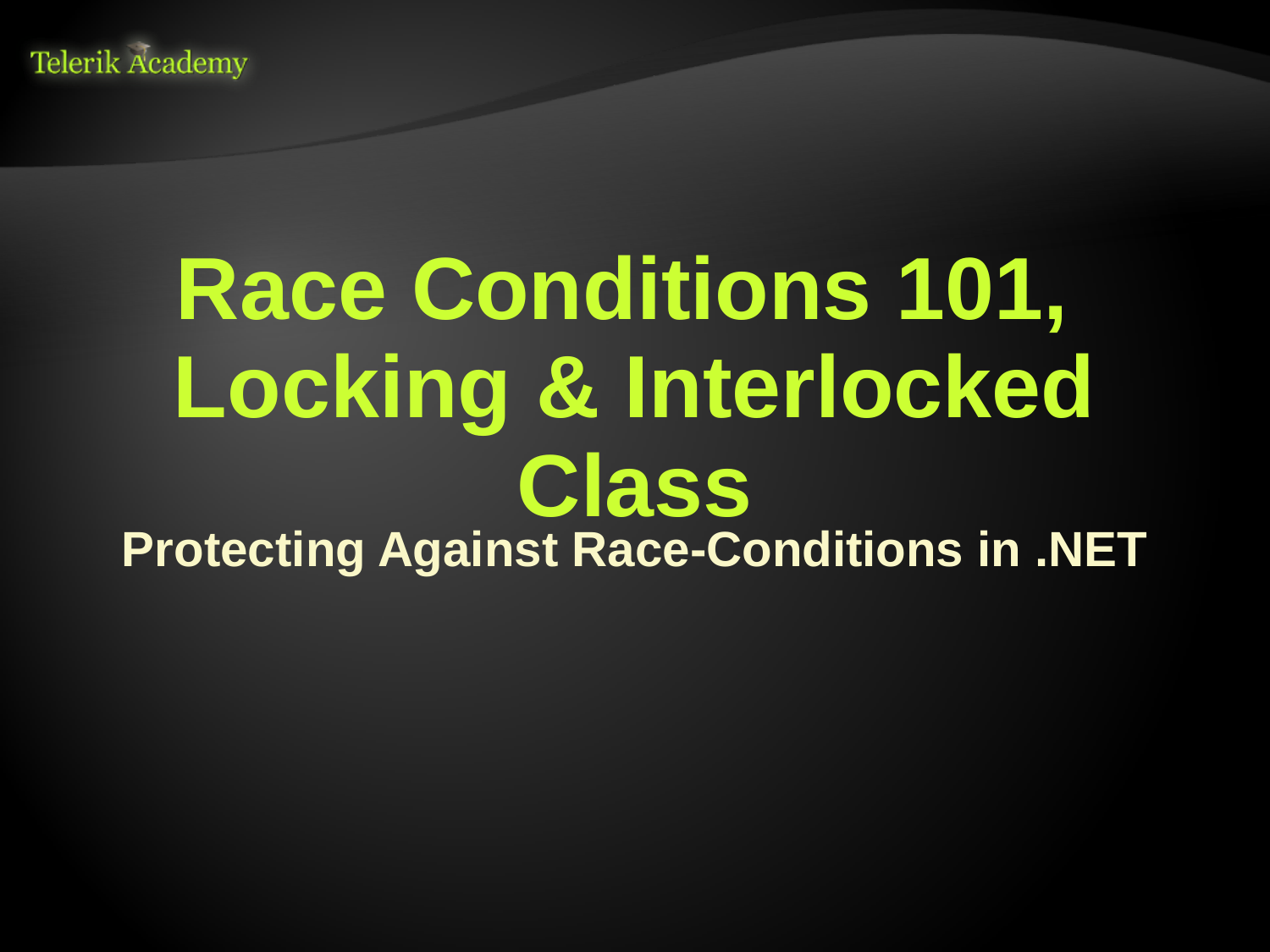

# Race Conditions 101, Locking & Interlocked Class
Protecting Against Race-Conditions in .NET